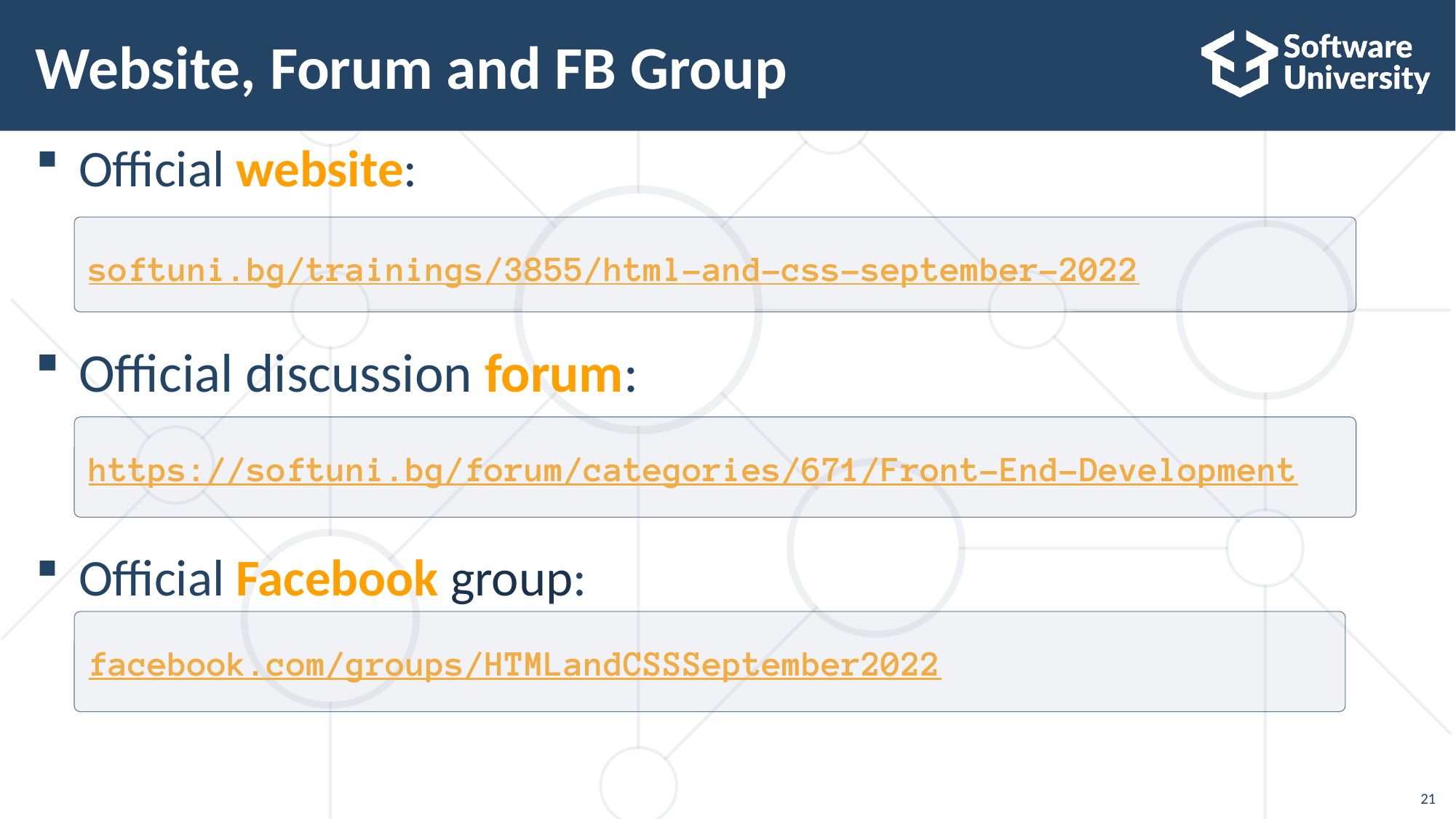

# Website, Forum and FB Group
Official website:

Official discussion forum:

Official Facebook group:

softuni.bg/trainings/3855/html-and-css-september-2022
https://softuni.bg/forum/categories/671/Front-End-Development
facebook.com/groups/HTMLandCSSSeptember2022
21